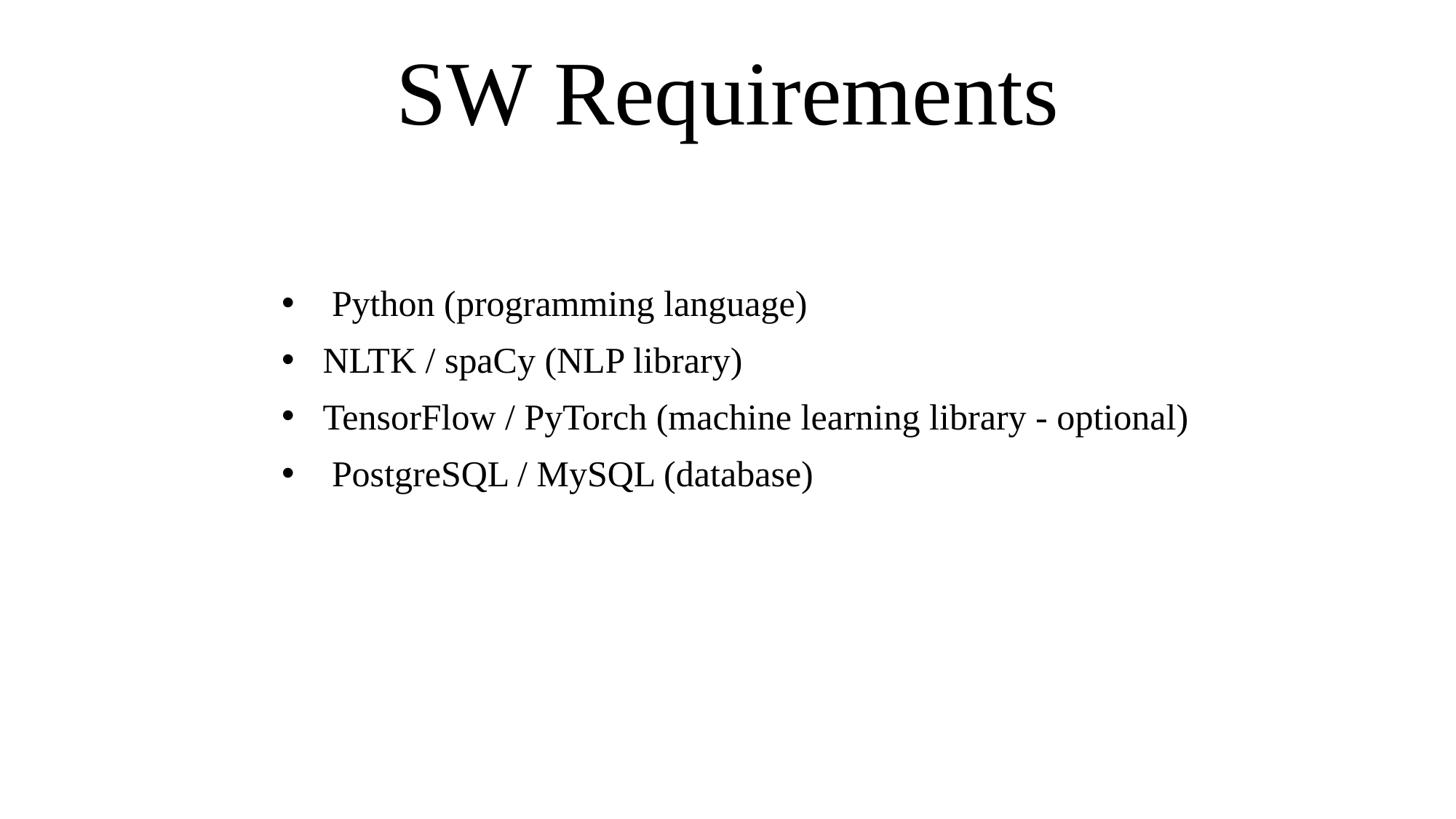

# SW Requirements
 Python (programming language)
NLTK / spaCy (NLP library)
TensorFlow / PyTorch (machine learning library - optional)
 PostgreSQL / MySQL (database)